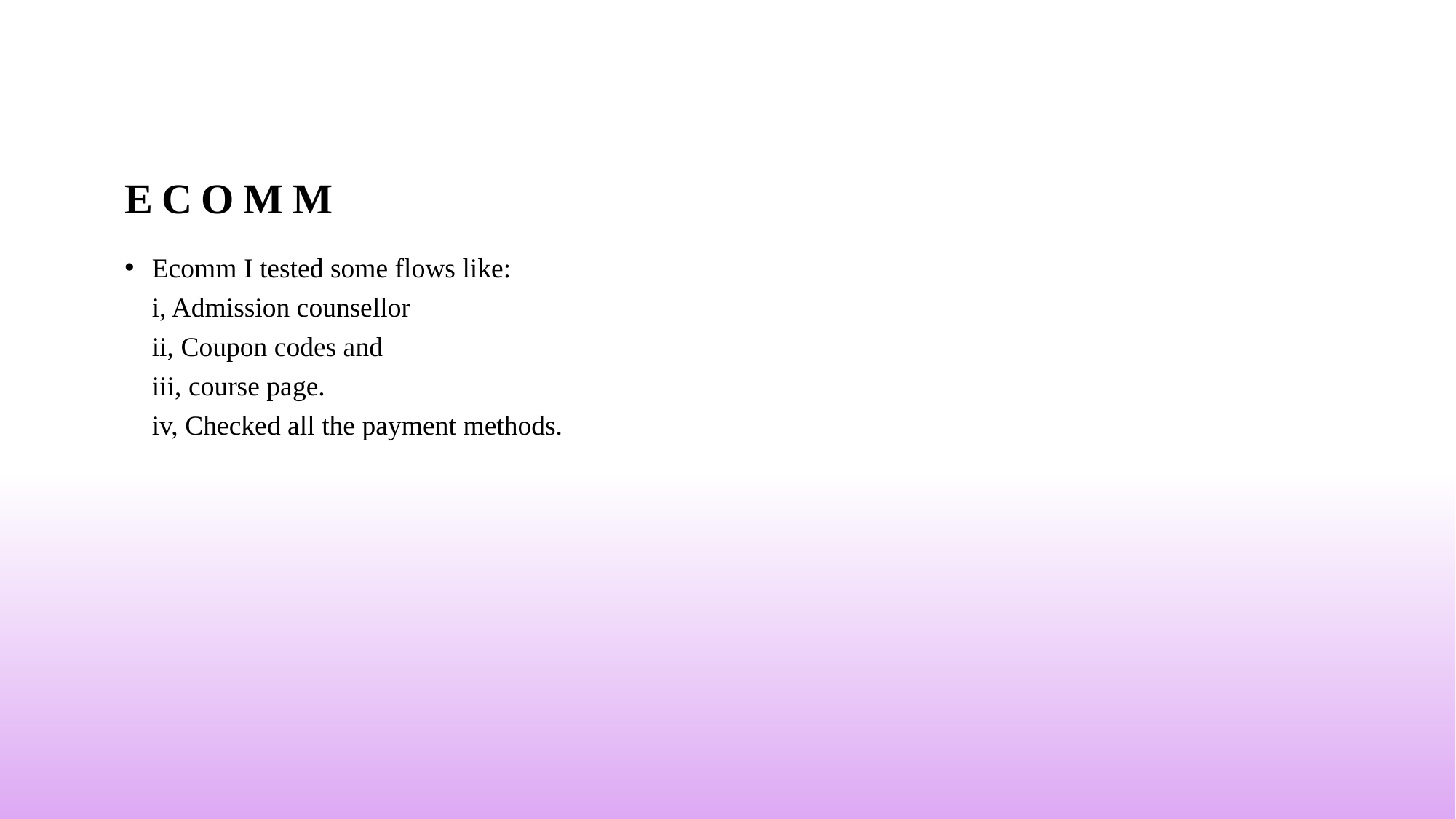

# Ecomm
Ecomm I tested some flows like: 
i, Admission counsellor 
ii, Coupon codes and
iii, course page.
iv, Checked all the payment methods.